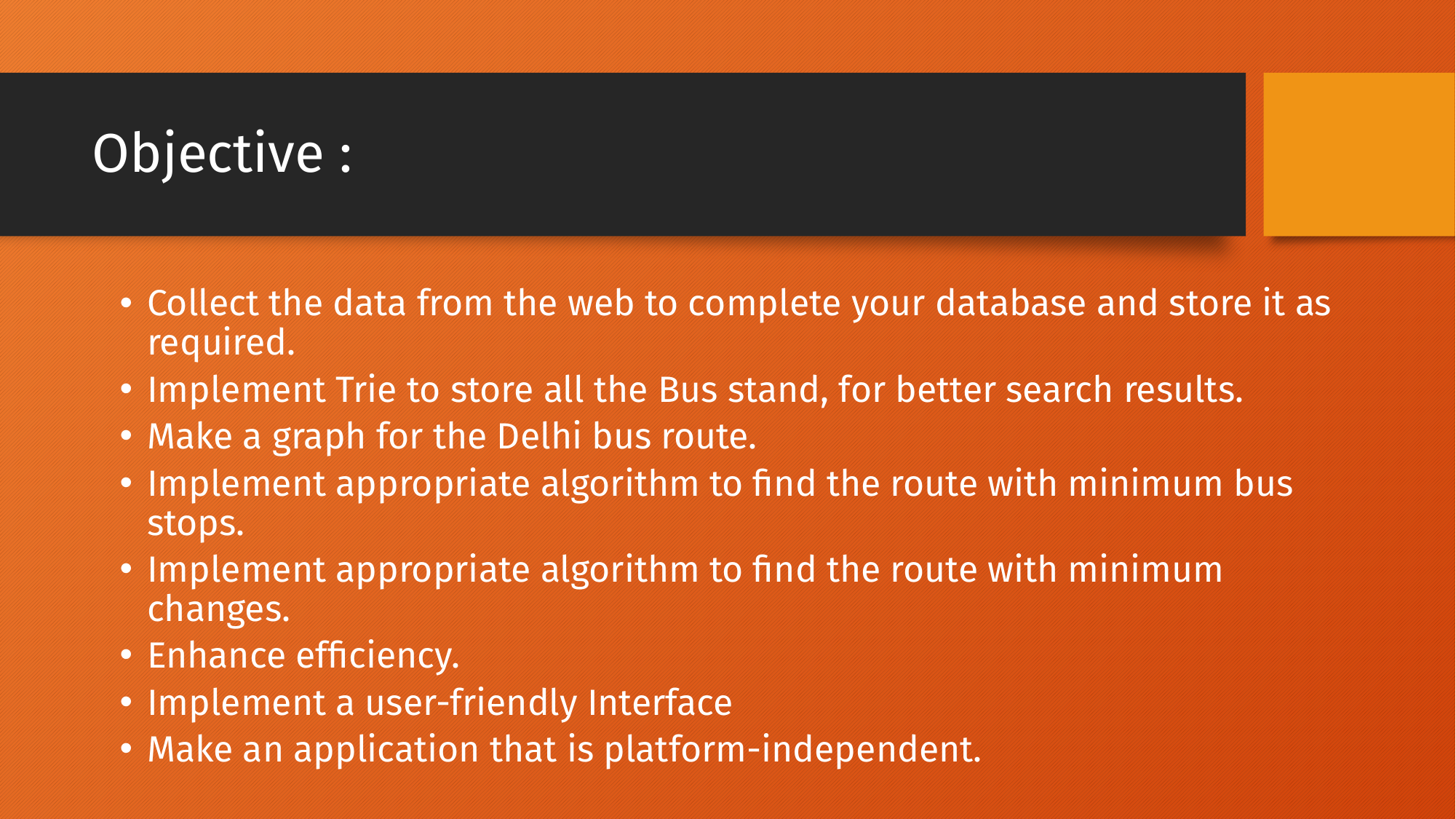

# Objective :
Collect the data from the web to complete your database and store it as required.
Implement Trie to store all the Bus stand, for better search results.
Make a graph for the Delhi bus route.
Implement appropriate algorithm to find the route with minimum bus stops.
Implement appropriate algorithm to find the route with minimum changes.
Enhance efficiency.
Implement a user-friendly Interface
Make an application that is platform-independent.